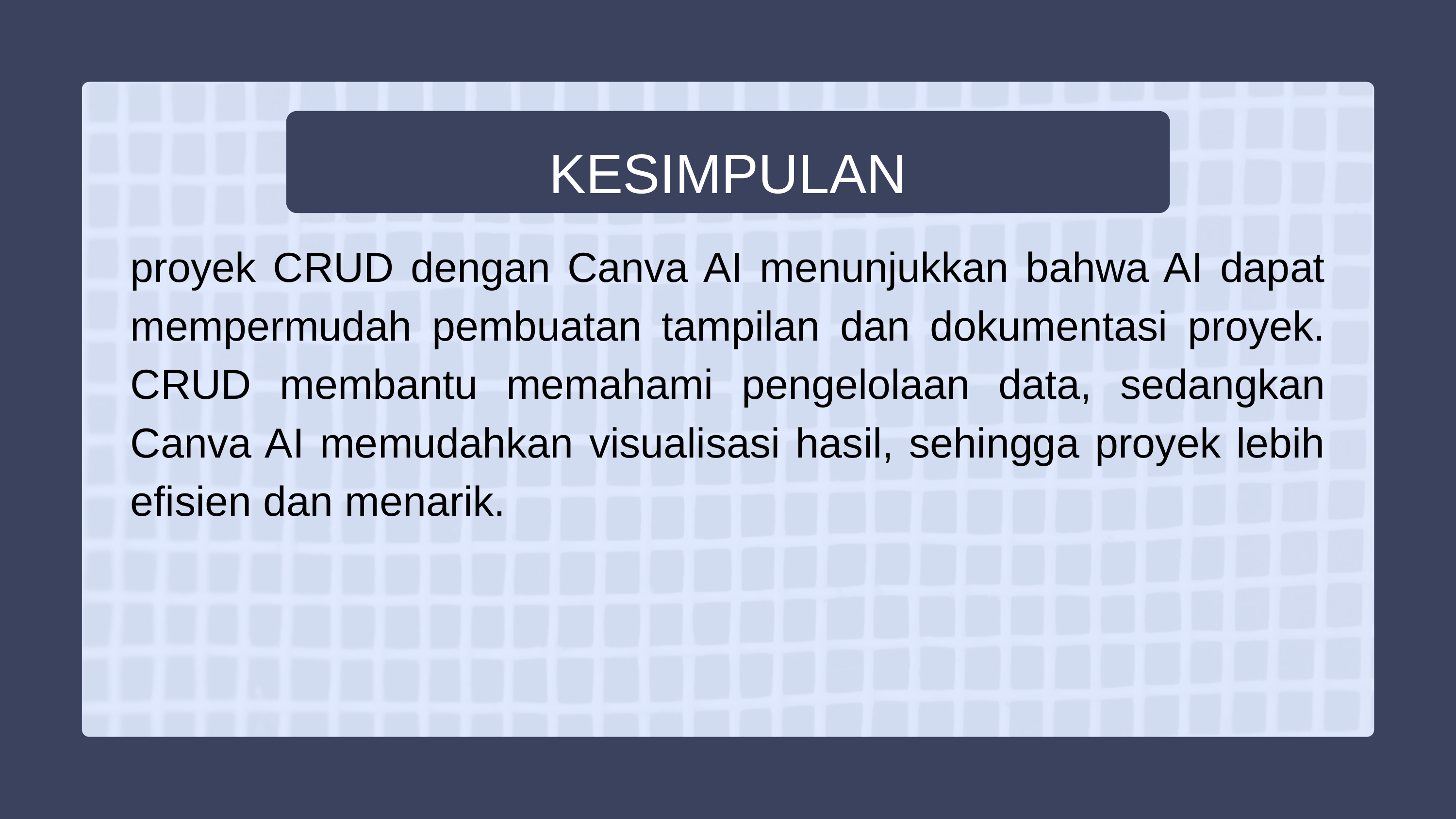

KESIMPULAN
proyek CRUD dengan Canva AI menunjukkan bahwa AI dapat mempermudah pembuatan tampilan dan dokumentasi proyek. CRUD membantu memahami pengelolaan data, sedangkan Canva AI memudahkan visualisasi hasil, sehingga proyek lebih efisien dan menarik.